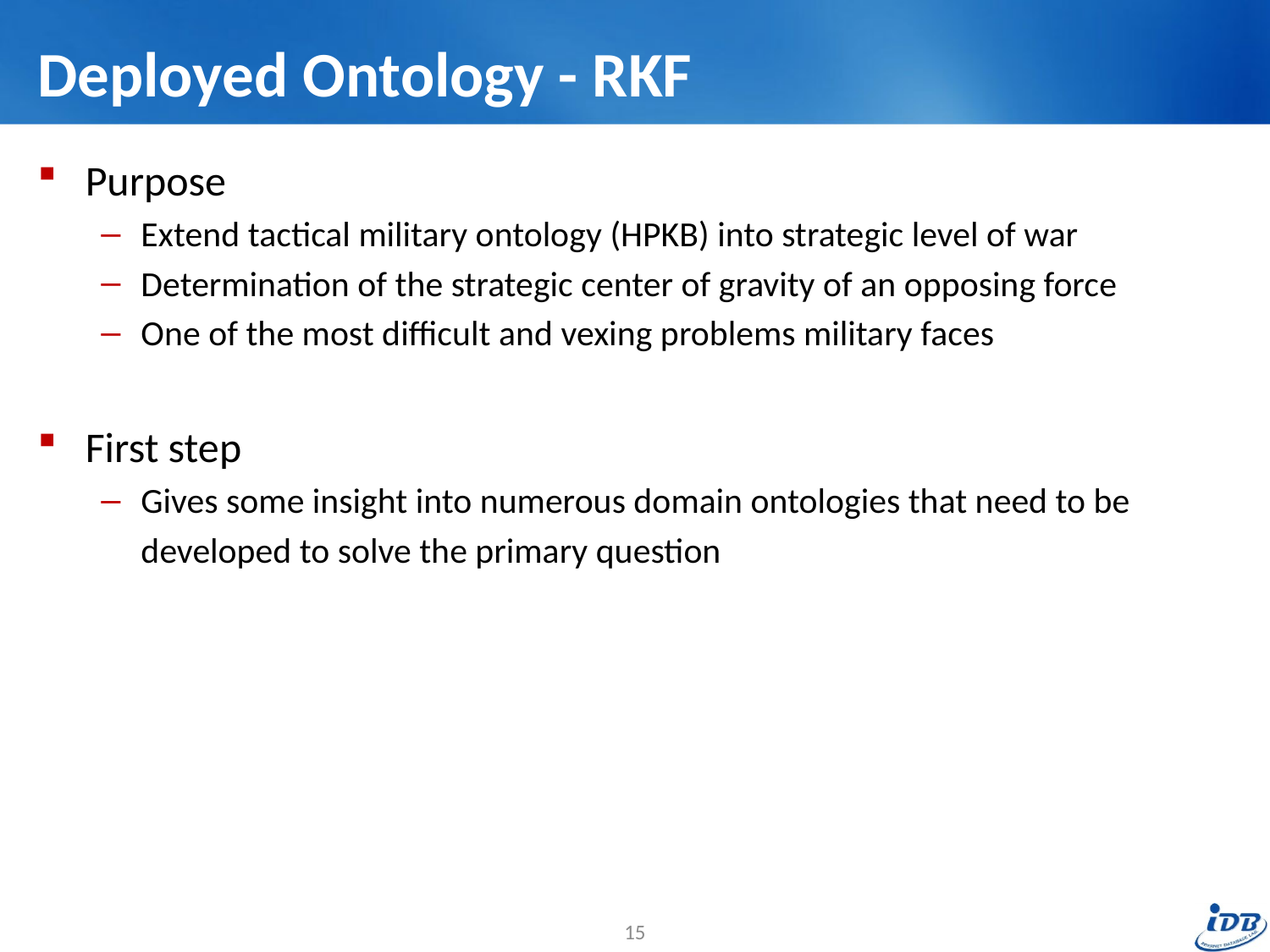

# Deployed Ontology - RKF
Purpose
Extend tactical military ontology (HPKB) into strategic level of war
Determination of the strategic center of gravity of an opposing force
One of the most difficult and vexing problems military faces

First step
Gives some insight into numerous domain ontologies that need to be
	developed to solve the primary question

15